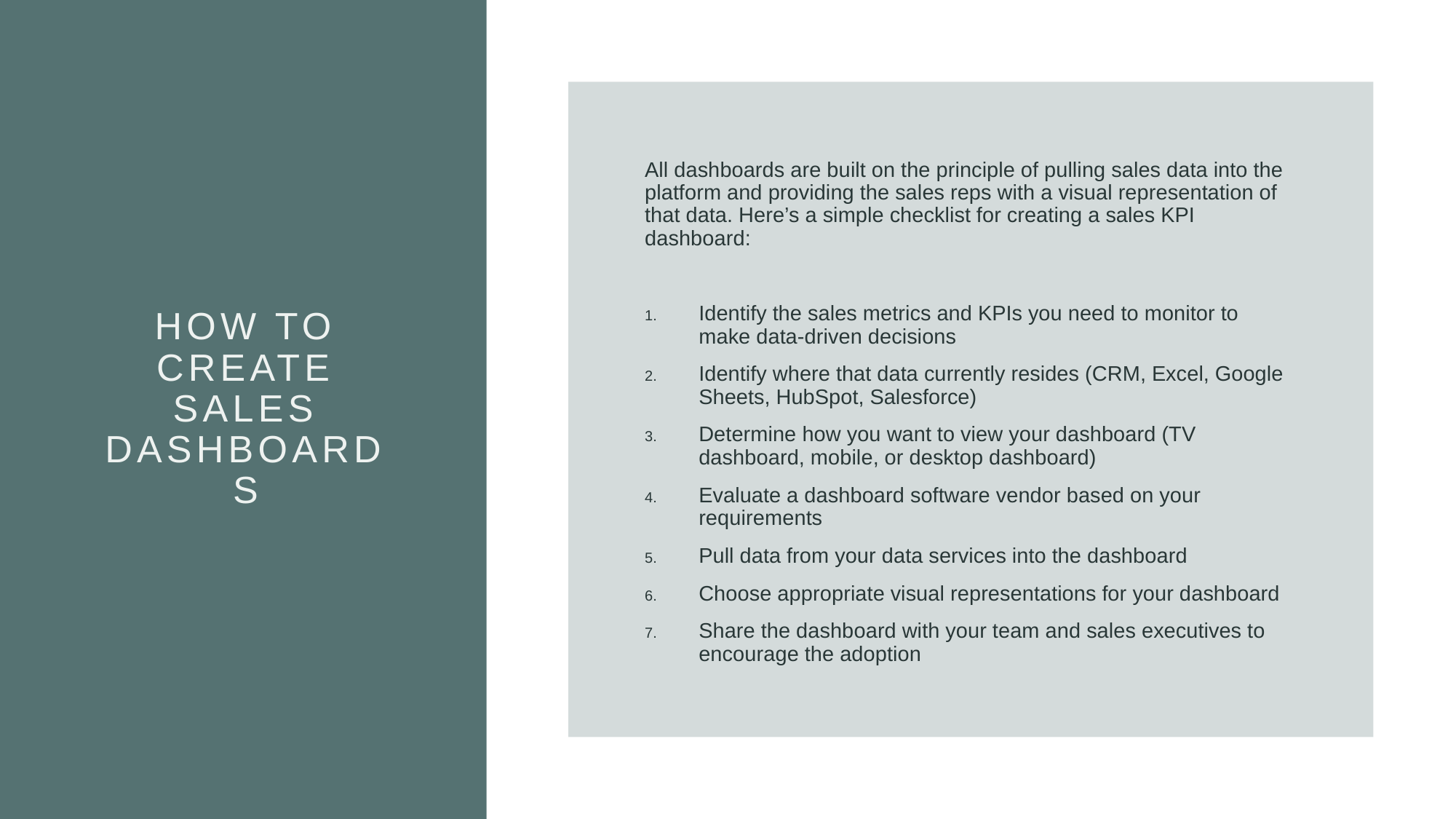

All dashboards are built on the principle of pulling sales data into the platform and providing the sales reps with a visual representation of that data. Here’s a simple checklist for creating a sales KPI dashboard:

Identify the sales metrics and KPIs you need to monitor to make data-driven decisions
Identify where that data currently resides (CRM, Excel, Google Sheets, HubSpot, Salesforce)
Determine how you want to view your dashboard (TV dashboard, mobile, or desktop dashboard)
Evaluate a dashboard software vendor based on your requirements
Pull data from your data services into the dashboard
Choose appropriate visual representations for your dashboard
Share the dashboard with your team and sales executives to encourage the adoption
# How to create Sales Dashboards